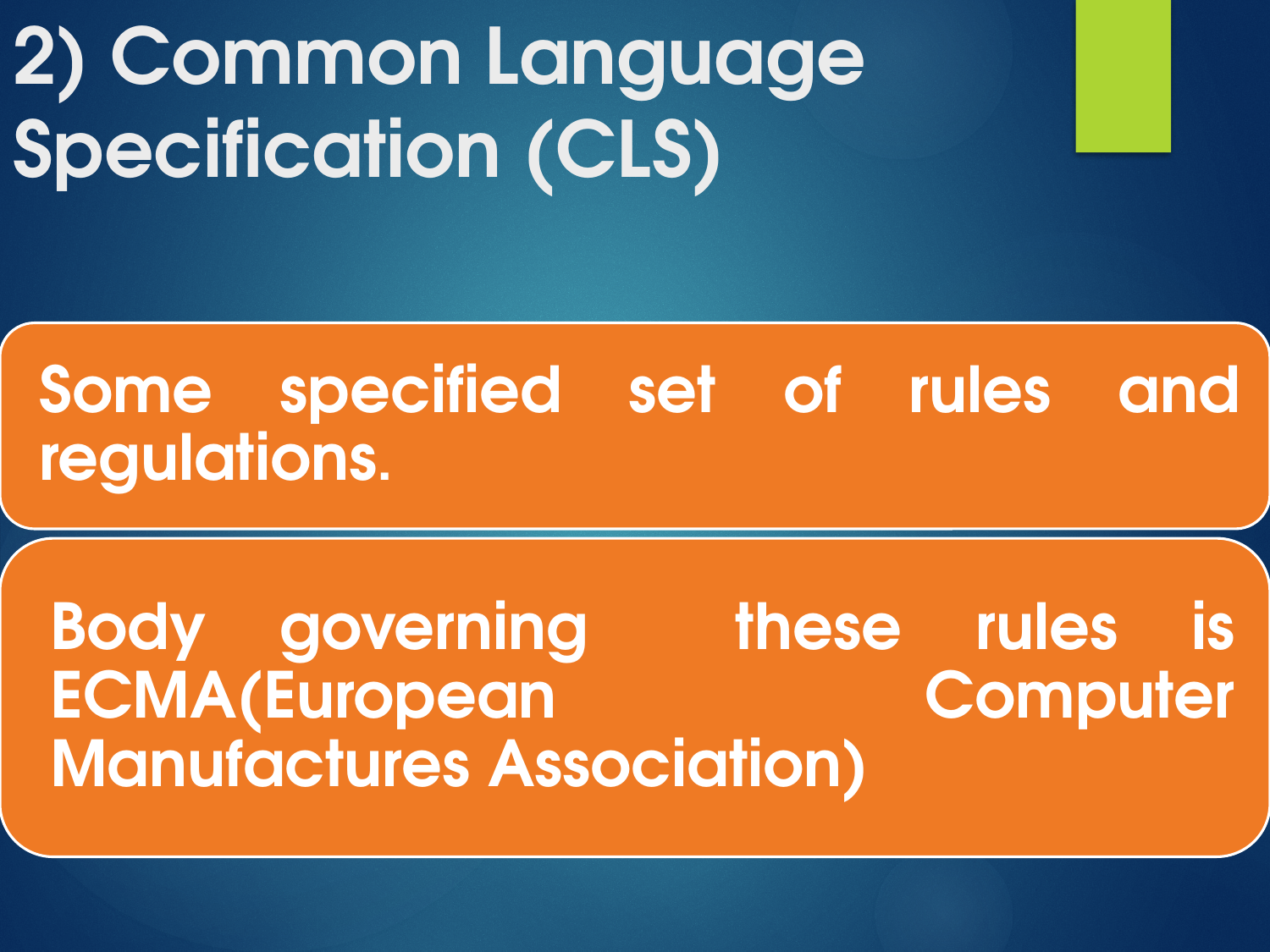

# 2) Common Language Specification (CLS)
Some specified set of rules and regulations.
Body governing  these rules is ECMA(European Computer Manufactures Association)